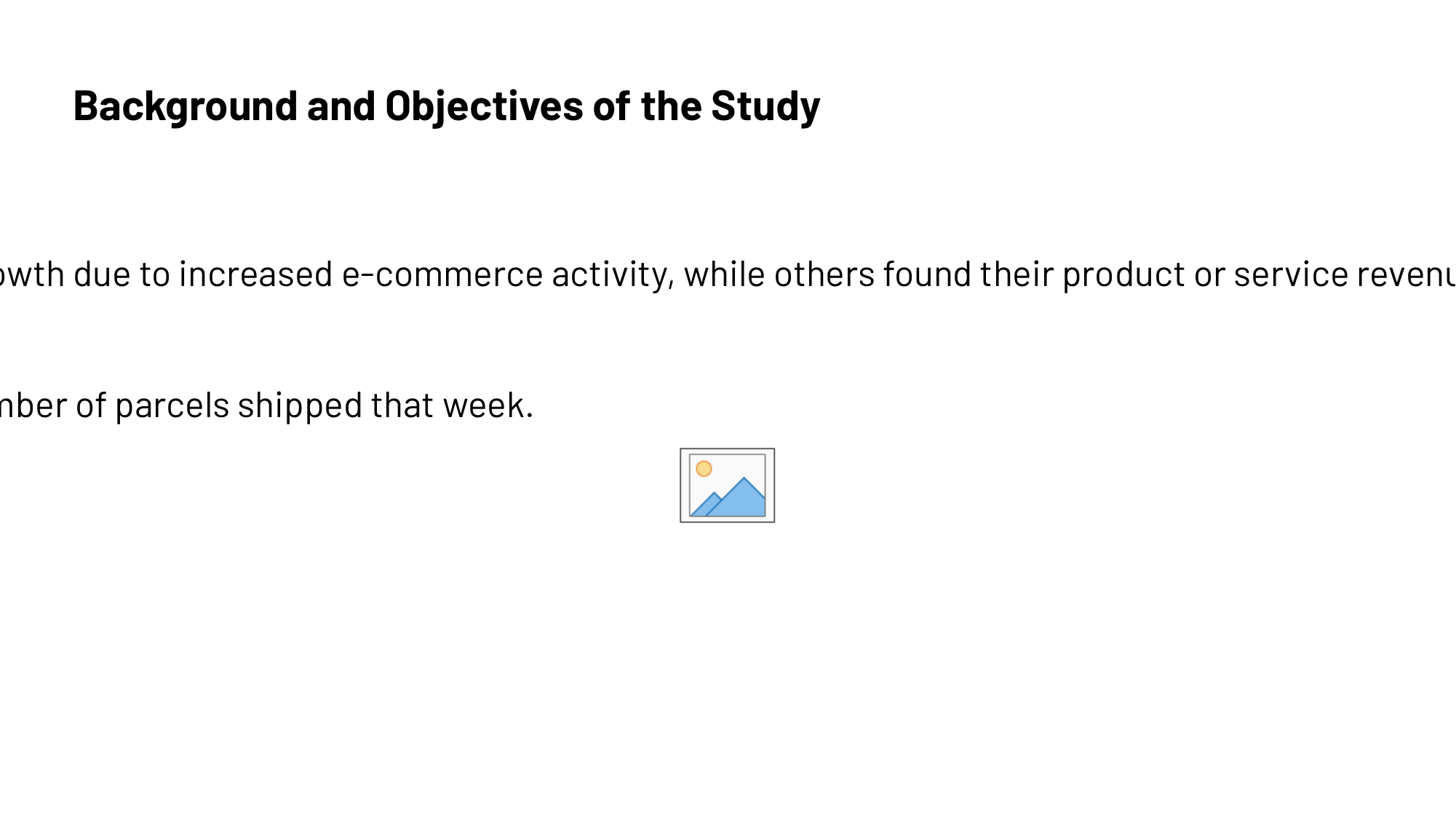

# Background and Objectives of the Study
Background:
	The COVID-19 pandemic impacted Canadian businesses in various ways. Some businesses saw unprecedented growth due to increased e-commerce activity, while others found their product or service revenue plummeted. At ABC Company, there are customers from all sectors who have experienced COVID in their unique ways.

Objectives:
Analyze the dataset (COVID_Parcel_Business.csv) that contains customer IDs, the year, the week number, and the number of parcels shipped that week.
With appropriate analysis, summarize the findings that are important for the business.